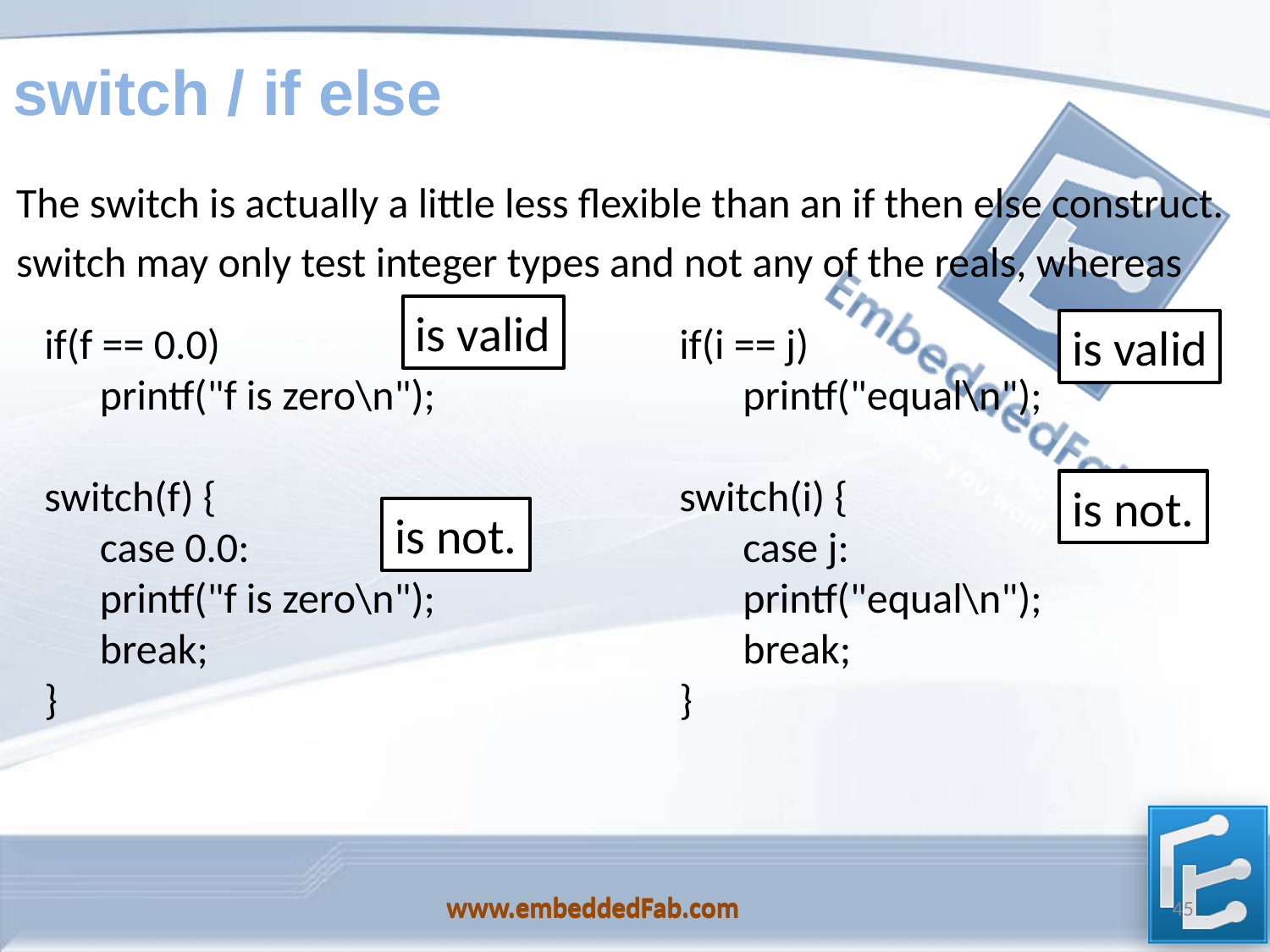

# switch / if else
The switch is actually a little less flexible than an if then else construct.
switch may only test integer types and not any of the reals, whereas
is valid
if(f == 0.0)
printf("f is zero\n");

switch(f) {
case 0.0:
printf("f is zero\n");
break;
}
if(i == j)
printf("equal\n");

switch(i) {
case j:
printf("equal\n");
break;
}
is valid
is not.
is not.
www.embeddedFab.com
45